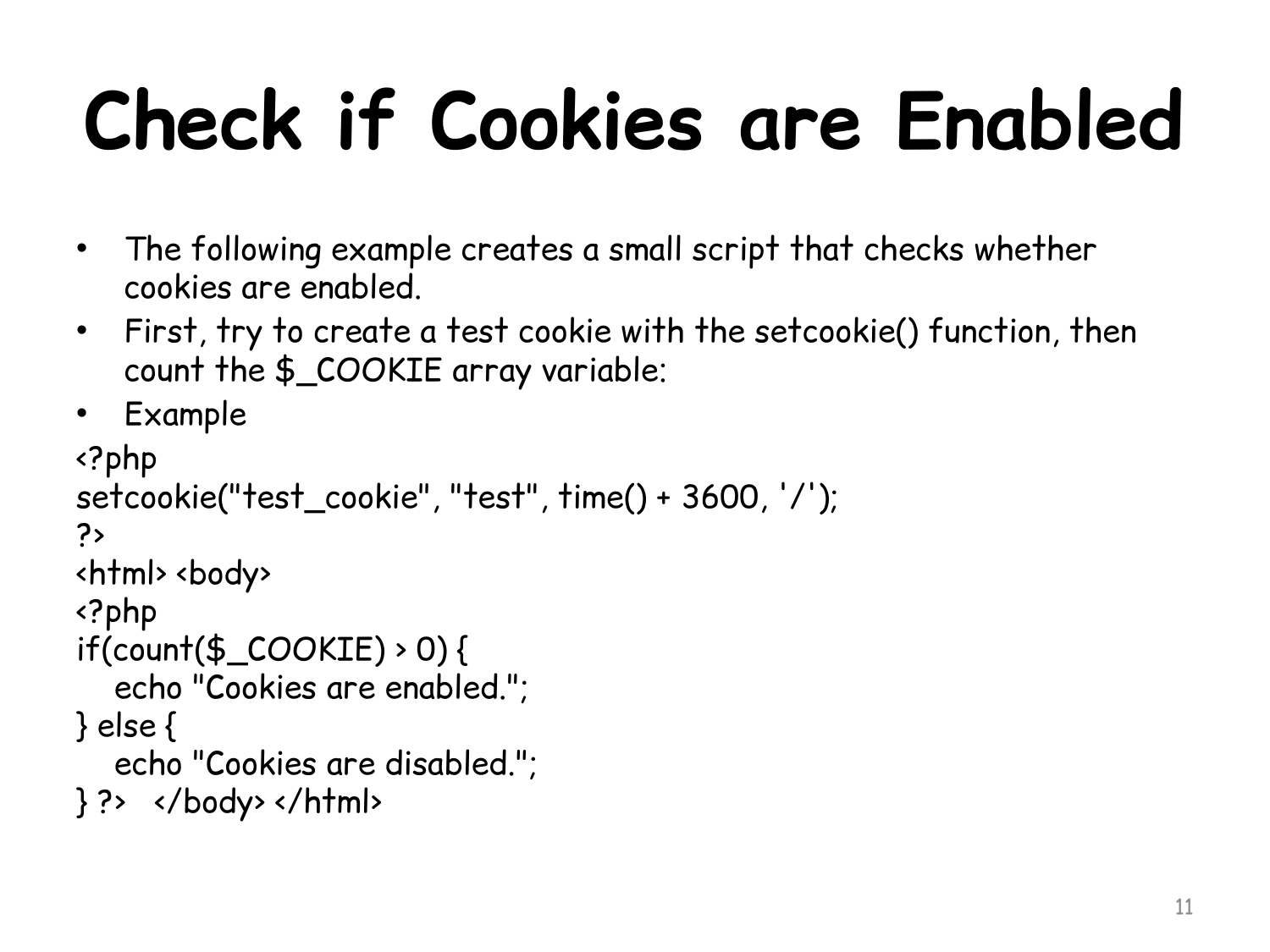

# Check if Cookies are Enabled
The following example creates a small script that checks whether cookies are enabled.
First, try to create a test cookie with the setcookie() function, then count the $_COOKIE array variable:
Example
<?php
setcookie("test_cookie", "test", time() + 3600, '/');
?>
<html> <body>
<?php
if(count($_COOKIE) > 0) {
    echo "Cookies are enabled.";
} else {
    echo "Cookies are disabled.";
} ?>   </body> </html>

11